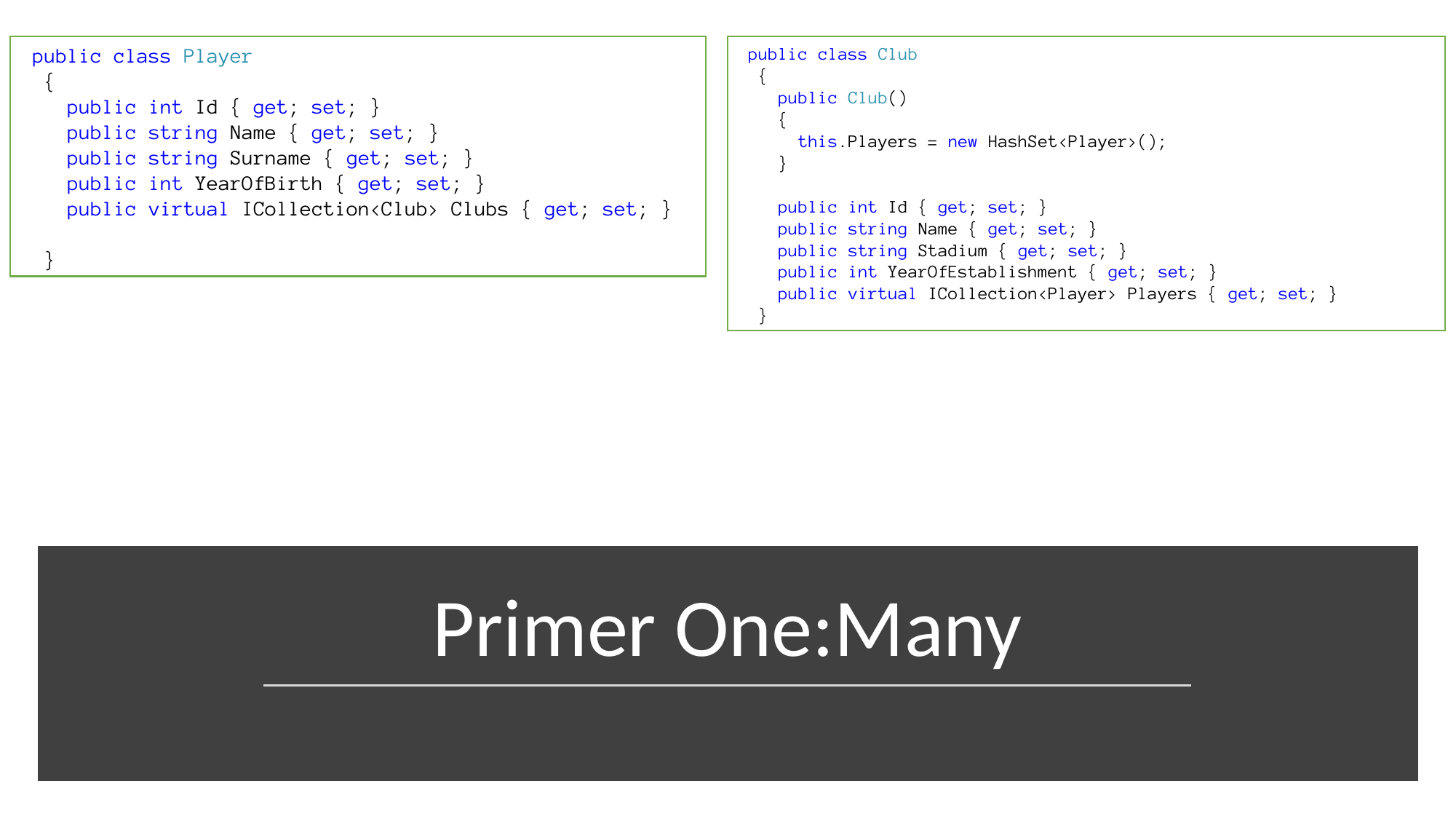

public class Player
  {
    public int Id { get; set; }
    public string Name { get; set; }
    public string Surname { get; set; }
    public int YearOfBirth { get; set; }
    public virtual ICollection<Club> Clubs { get; set; }

  }
 public class Club
  {
    public Club()
    {
      this.Players = new HashSet<Player>();
    }

    public int Id { get; set; }
    public string Name { get; set; }
    public string Stadium { get; set; }
    public int YearOfEstablishment { get; set; }
    public virtual ICollection<Player> Players { get; set; }
  }

# Primer One:Many